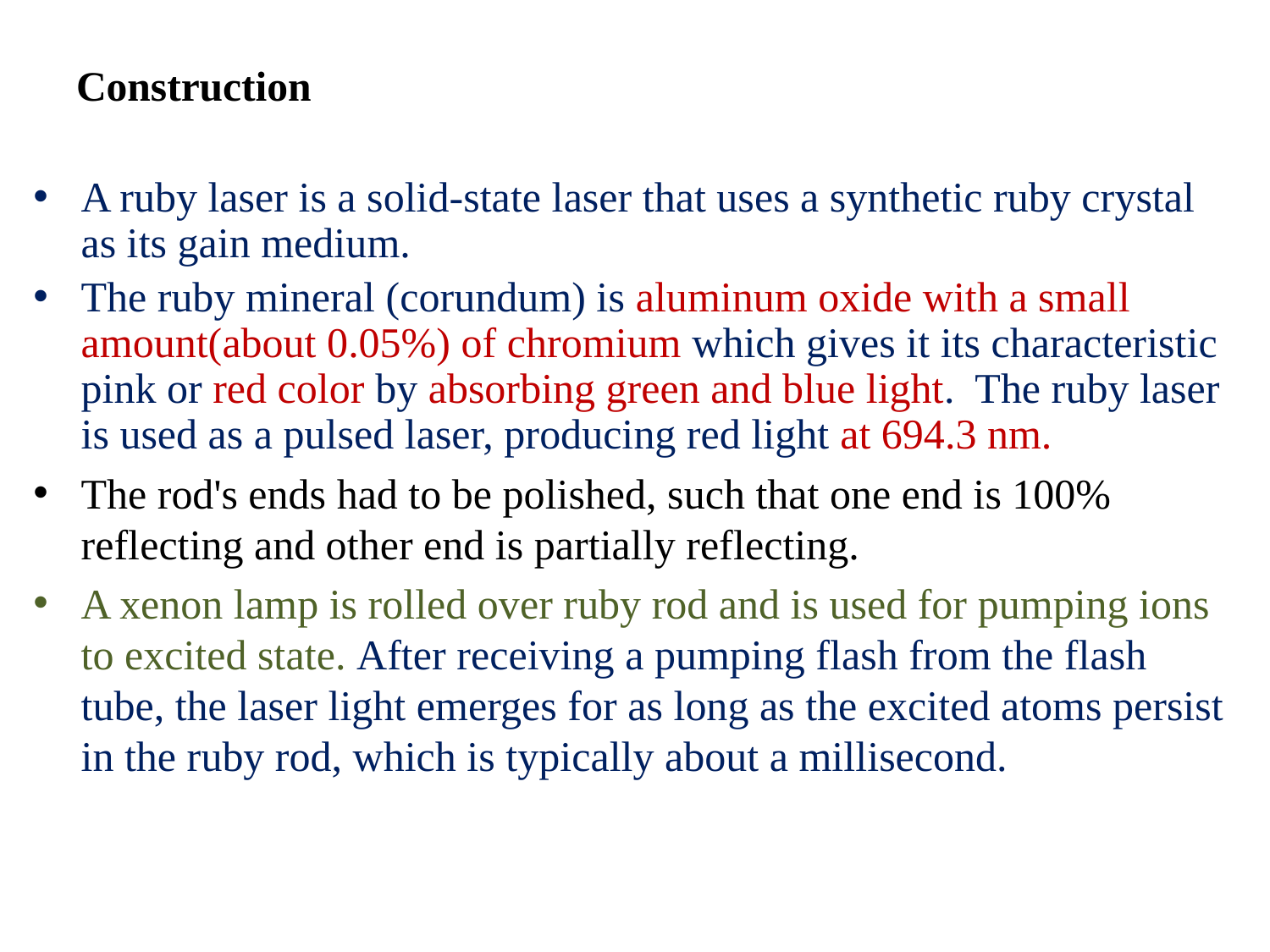

Construction
A ruby laser is a solid-state laser that uses a synthetic ruby crystal as its gain medium.
The ruby mineral (corundum) is aluminum oxide with a small amount(about 0.05%) of chromium which gives it its characteristic pink or red color by absorbing green and blue light.  The ruby laser is used as a pulsed laser, producing red light at 694.3 nm.
The rod's ends had to be polished, such that one end is 100% reflecting and other end is partially reflecting.
A xenon lamp is rolled over ruby rod and is used for pumping ions to excited state. After receiving a pumping flash from the flash tube, the laser light emerges for as long as the excited atoms persist in the ruby rod, which is typically about a millisecond.